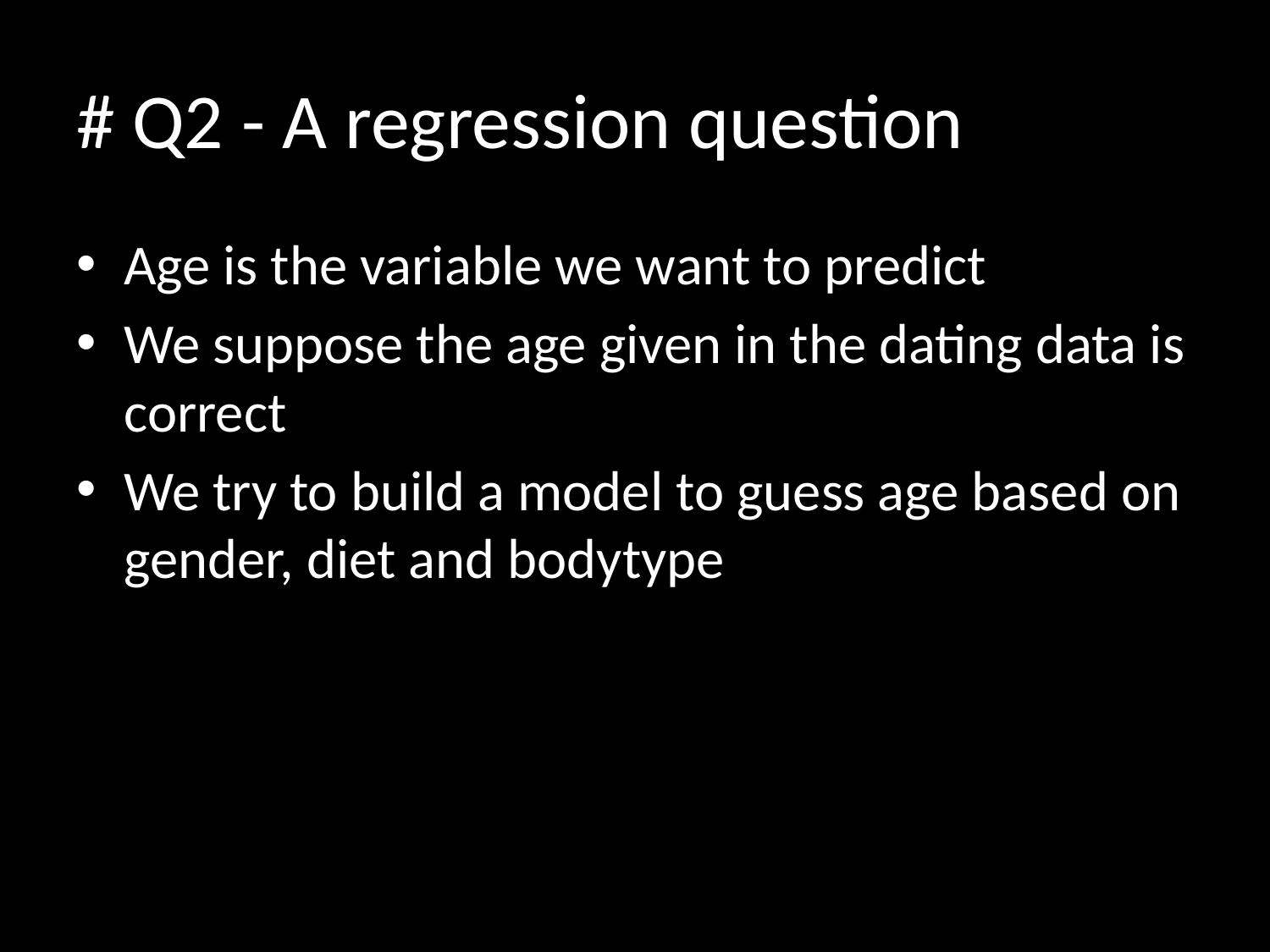

# # Q2 - A regression question
Age is the variable we want to predict
We suppose the age given in the dating data is correct
We try to build a model to guess age based on gender, diet and bodytype